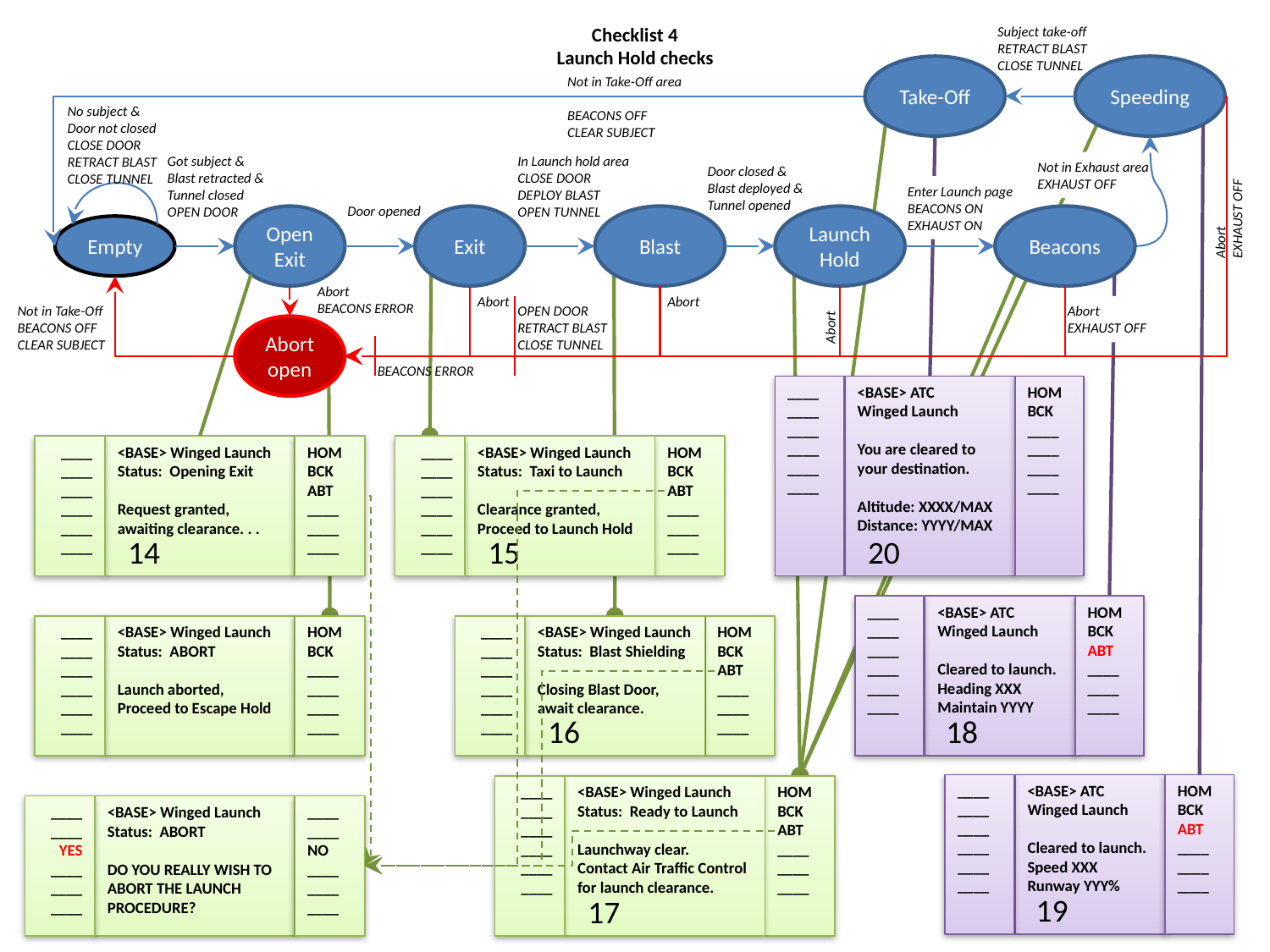

Checklist 4
Launch Hold checks
Subject take-off
RETRACT BLAST
CLOSE TUNNEL

Take-Off
Speeding
Not in Take-Off area

BEACONS OFF
CLEAR SUBJECT
No subject &
Door not closed
CLOSE DOOR
RETRACT BLAST
CLOSE TUNNEL
Got subject &
Blast retracted &
Tunnel closed
OPEN DOOR
In Launch hold area
CLOSE DOOR
DEPLOY BLAST
OPEN TUNNEL
Not in Exhaust area
EXHAUST OFF
Door closed &
Blast deployed &
Tunnel opened
Enter Launch page
BEACONS ON
EXHAUST ON
Abort
EXHAUST OFF
Door opened
Open Exit
Exit
Blast
Launch Hold
Beacons
Empty
Abort
BEACONS ERROR

Abort
Abort
Not in Take-Off
BEACONS OFF
CLEAR SUBJECT
OPEN DOOR
RETRACT BLAST
CLOSE TUNNEL
Abort
EXHAUST OFF
Abort
Abort open
BEACONS ERROR
____
____
____
____
____
____
<BASE> ATC
Winged Launch

You are cleared to your destination.

Altitude: XXXX/MAX
Distance: YYYY/MAX
HOM
BCK
____
____
____
____
____
____
____
____
____
____
<BASE> Winged Launch
Status:  Opening Exit

Request granted,
awaiting clearance. . .
HOM
BCK
ABT
____
____
____
____
____
____
____
____
____
<BASE> Winged Launch
Status:  Taxi to Launch

Clearance granted,
Proceed to Launch Hold
HOM
BCK
ABT
____
____
____

14
15
20
____
____
____
____
____
____
<BASE> ATC
Winged Launch

Cleared to launch.
Heading XXX
Maintain YYYY
HOM
BCK
ABT
____
____
____
____
____
____
____
____
____
<BASE> Winged Launch
Status:  ABORT

Launch aborted,
Proceed to Escape Hold
HOM
BCK
____
____
____
____
____
____
____
____
____
____
<BASE> Winged Launch
Status:  Blast Shielding

Closing Blast Door,
await clearance.
HOM
BCK
ABT
____
____
____

16
18
____
____
____
____
____
____
<BASE> ATC
Winged Launch

Cleared to launch.
Speed XXX
Runway YYY%
HOM
BCK
ABT
____
____
____
____
____
____
____
____
____
<BASE> Winged Launch
Status:  Ready to Launch

Launchway clear.
Contact Air Traffic Control for launch clearance.
HOM
BCK
ABT
____
____
____
____
____
YES
____
____
____
<BASE> Winged Launch
Status:  ABORT

DO YOU REALLY WISH TO
ABORT THE LAUNCH PROCEDURE?
____
____
NO
____
____
____

19
17